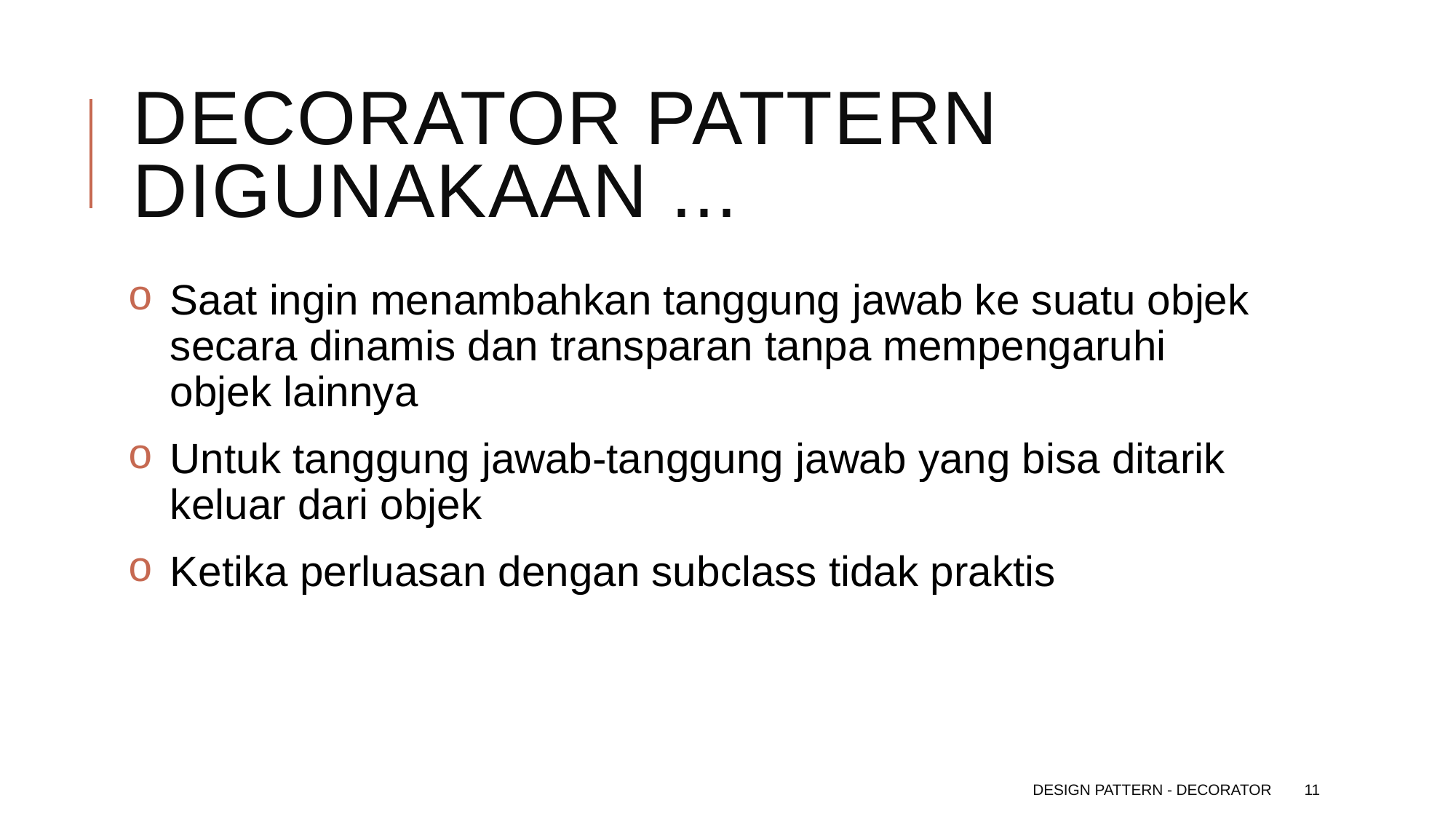

# Decorator Pattern Digunakaan ...
Saat ingin menambahkan tanggung jawab ke suatu objek secara dinamis dan transparan tanpa mempengaruhi objek lainnya
Untuk tanggung jawab-tanggung jawab yang bisa ditarik keluar dari objek
Ketika perluasan dengan subclass tidak praktis
Design Pattern - Decorator
11